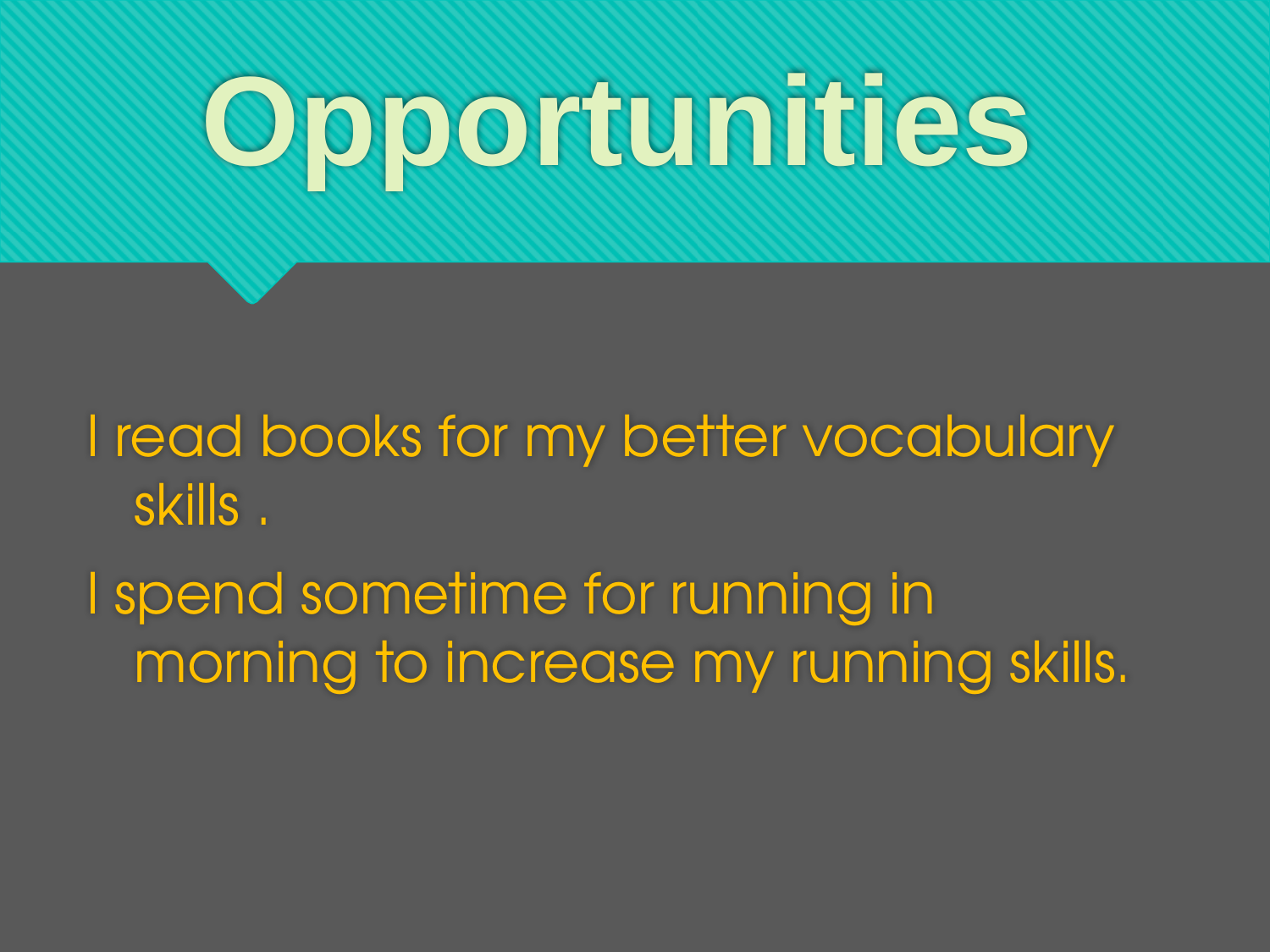

# Opportunities
I read books for my better vocabulary skills .
I spend sometime for running in morning to increase my running skills.